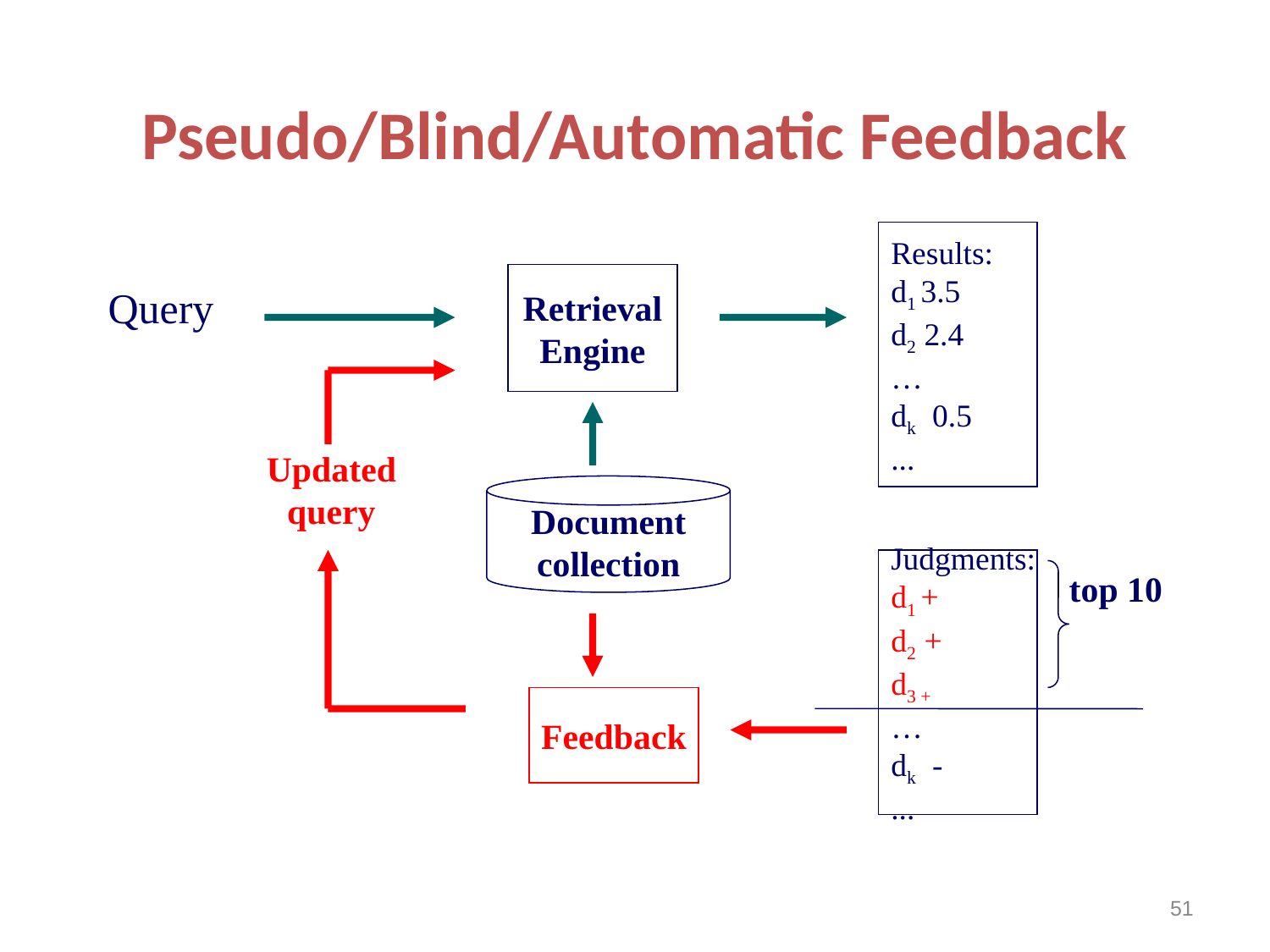

# Pseudo/Blind/Automatic Feedback
Results:
d1 3.5
d2 2.4
…
dk  0.5
...
Retrieval
Engine
Query

Updated
query
Document
collection

Judgments:
d1 +
d2 +
d3 +
…
dk  -
...

 top 10

Feedback

51